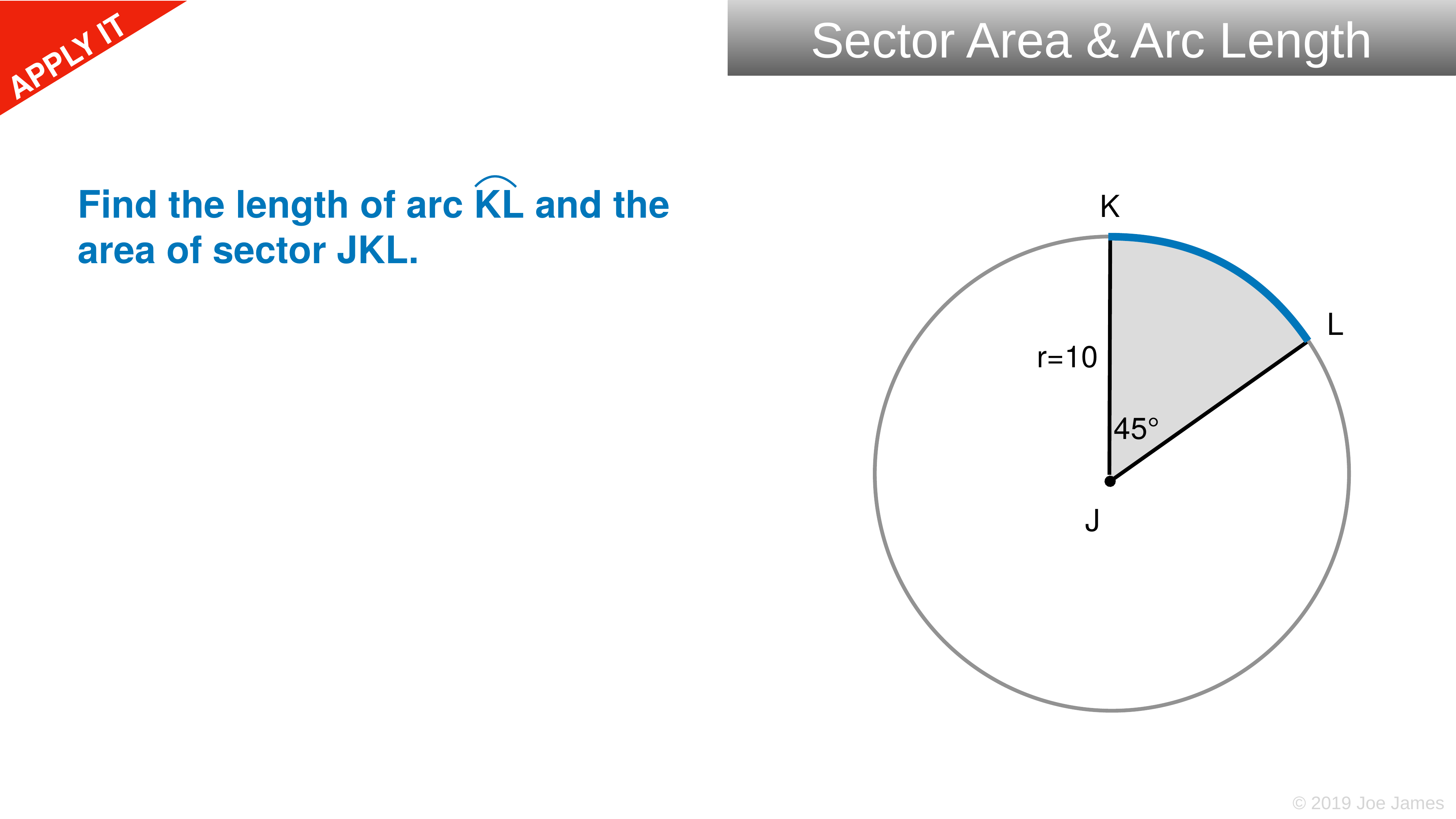

Sector Area & Arc Length

Find the length of arc KL and the area of sector JKL.
K

L
r=10

45°
J